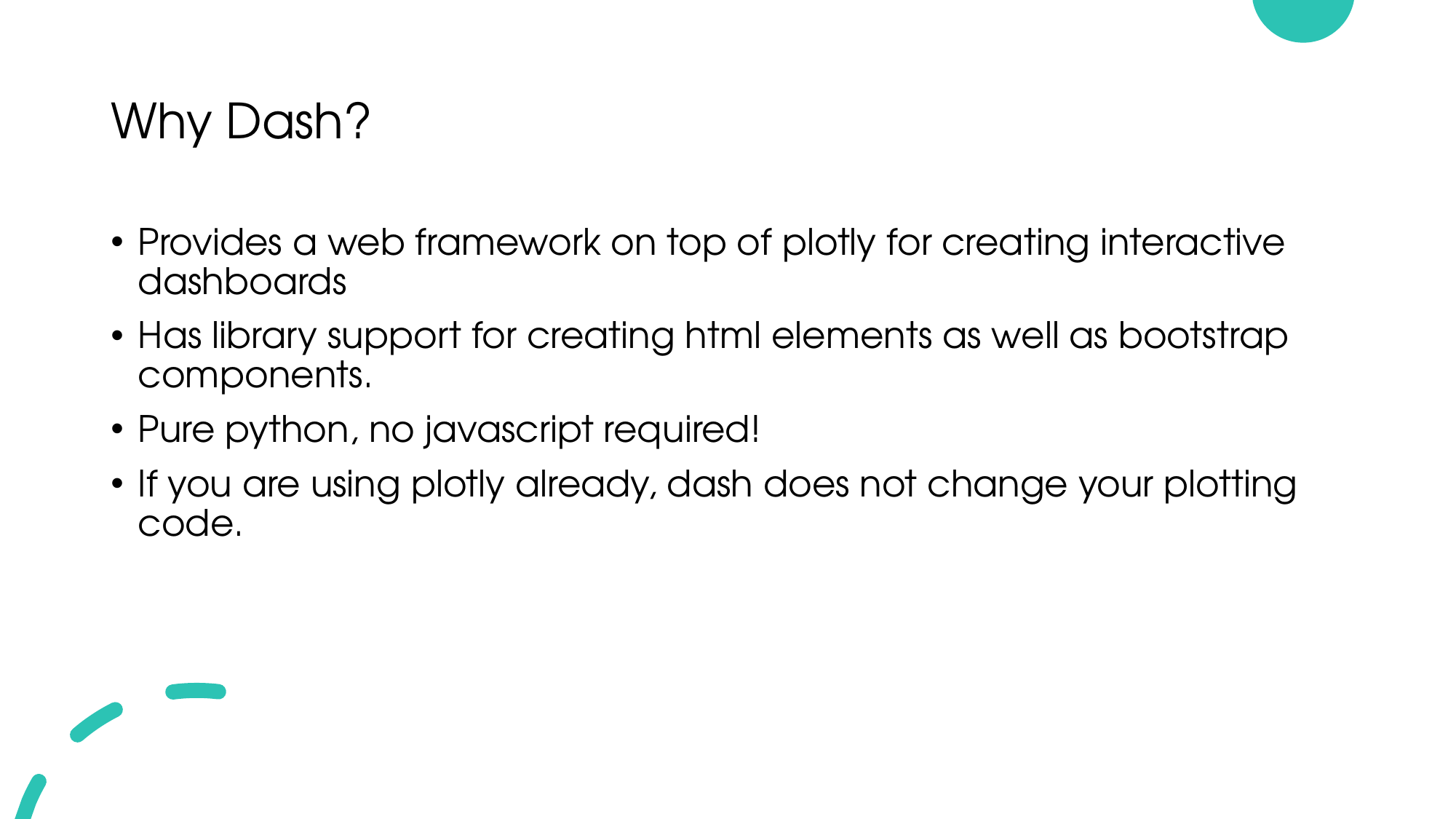

# Why Dash?
Provides a web framework on top of plotly for creating interactive dashboards
Has library support for creating html elements as well as bootstrap components.
Pure python, no javascript required!
If you are using plotly already, dash does not change your plotting code.